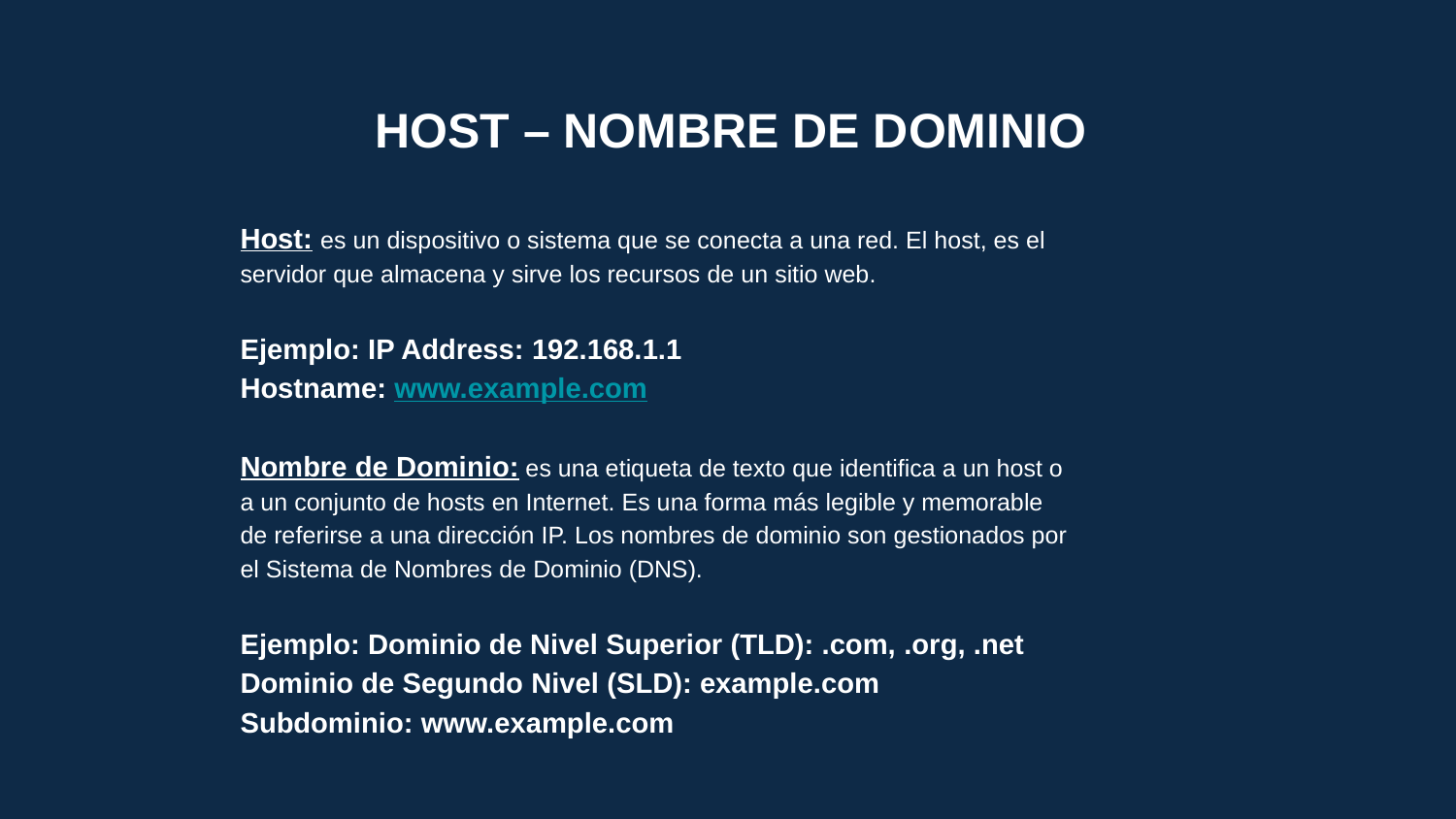

# HOST – NOMBRE DE DOMINIO
Host: es un dispositivo o sistema que se conecta a una red. El host, es el servidor que almacena y sirve los recursos de un sitio web.

Ejemplo: IP Address: 192.168.1.1
Hostname: www.example.com

Nombre de Dominio: es una etiqueta de texto que identifica a un host o a un conjunto de hosts en Internet. Es una forma más legible y memorable de referirse a una dirección IP. Los nombres de dominio son gestionados por el Sistema de Nombres de Dominio (DNS).

Ejemplo: Dominio de Nivel Superior (TLD): .com, .org, .net
Dominio de Segundo Nivel (SLD): example.com
Subdominio: www.example.com